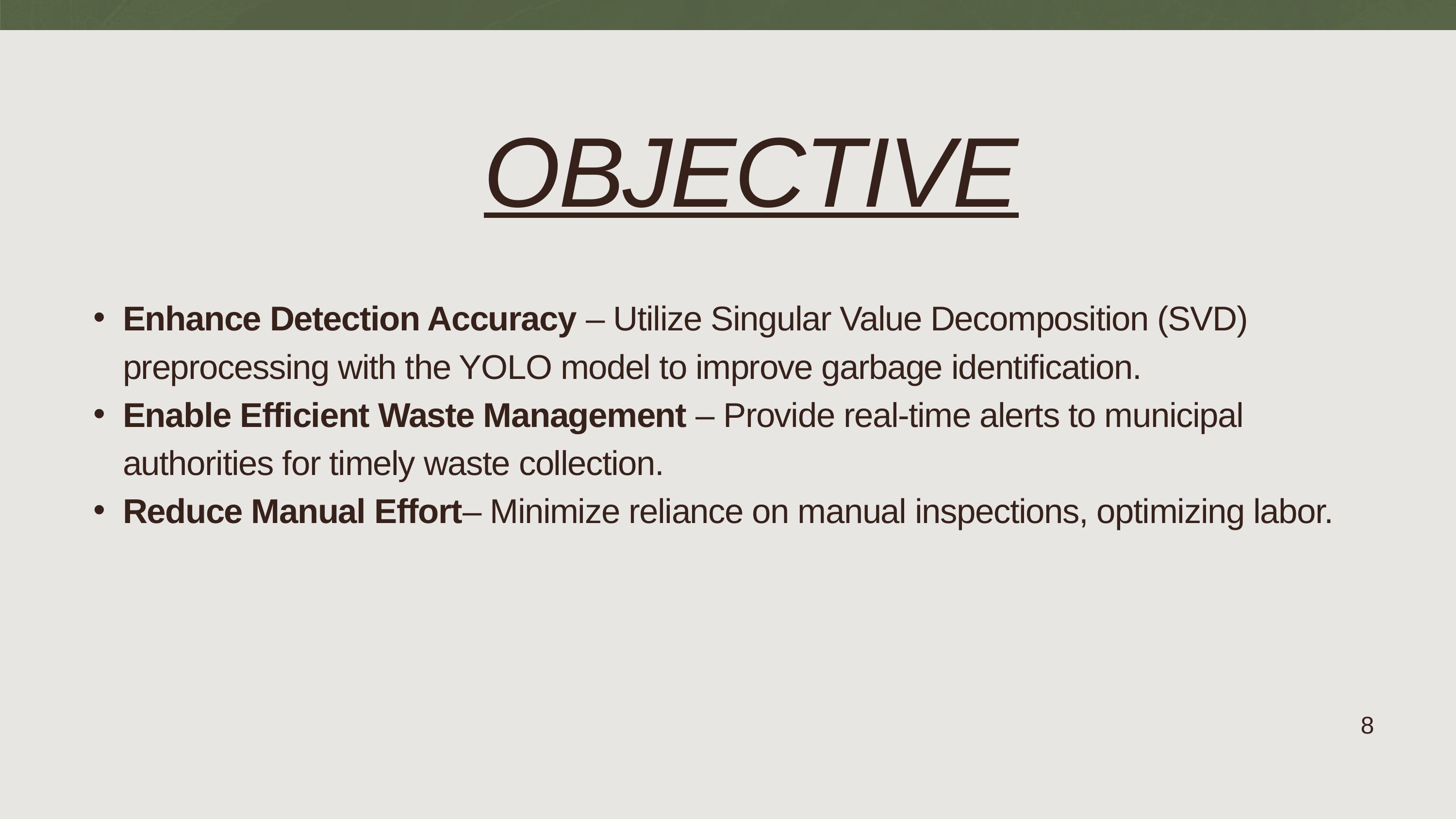

OBJECTIVE
Enhance Detection Accuracy – Utilize Singular Value Decomposition (SVD) preprocessing with the YOLO model to improve garbage identification.
Enable Efficient Waste Management – Provide real-time alerts to municipal authorities for timely waste collection.
Reduce Manual Effort– Minimize reliance on manual inspections, optimizing labor.
8